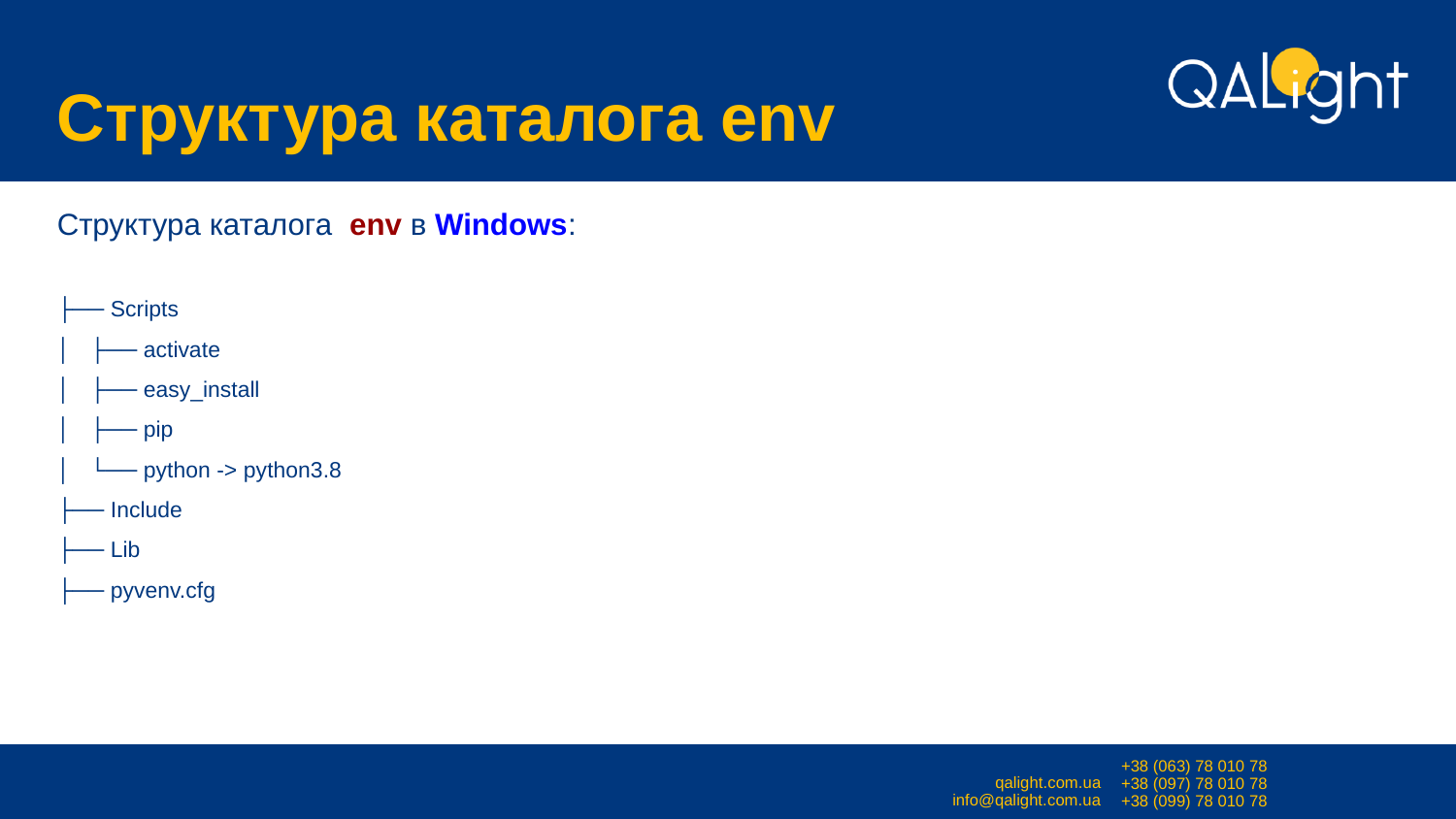

# Структура каталога env
Структура каталога  env в Windows:

├── Scripts
│   ├── activate
│   ├── easy_install
│   ├── pip
│   └── python -> python3.8
├── Include
├── Lib
├── pyvenv.cfg